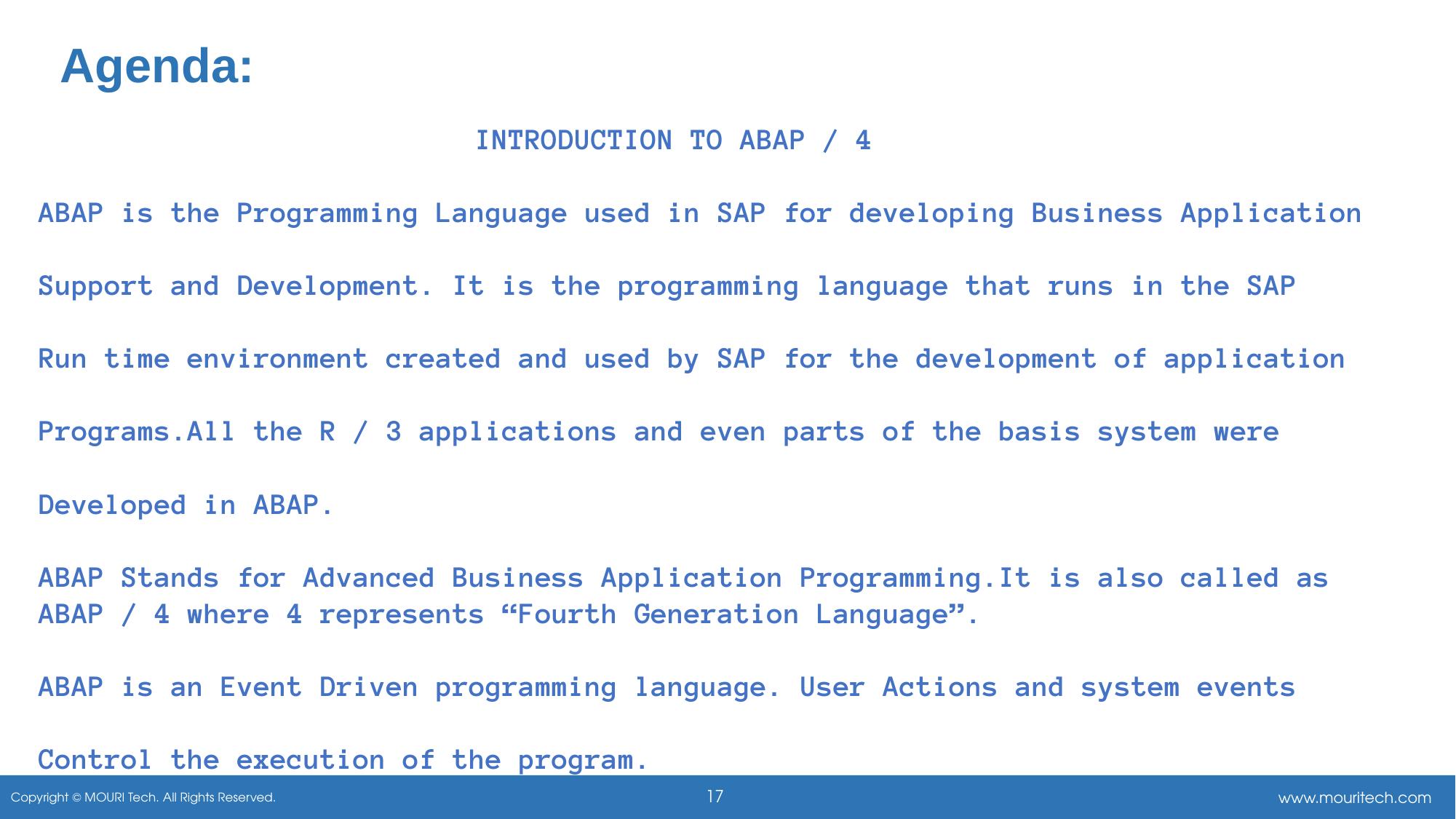

# Agenda:

 				INTRODUCTION TO ABAP / 4

ABAP is the Programming Language used in SAP for developing Business Application

Support and Development. It is the programming language that runs in the SAP

Run time environment created and used by SAP for the development of application

Programs.All the R / 3 applications and even parts of the basis system were

Developed in ABAP.

ABAP Stands for Advanced Business Application Programming.It is also called as
ABAP / 4 where 4 represents “Fourth Generation Language”.

ABAP is an Event Driven programming language. User Actions and system events

Control the execution of the program.